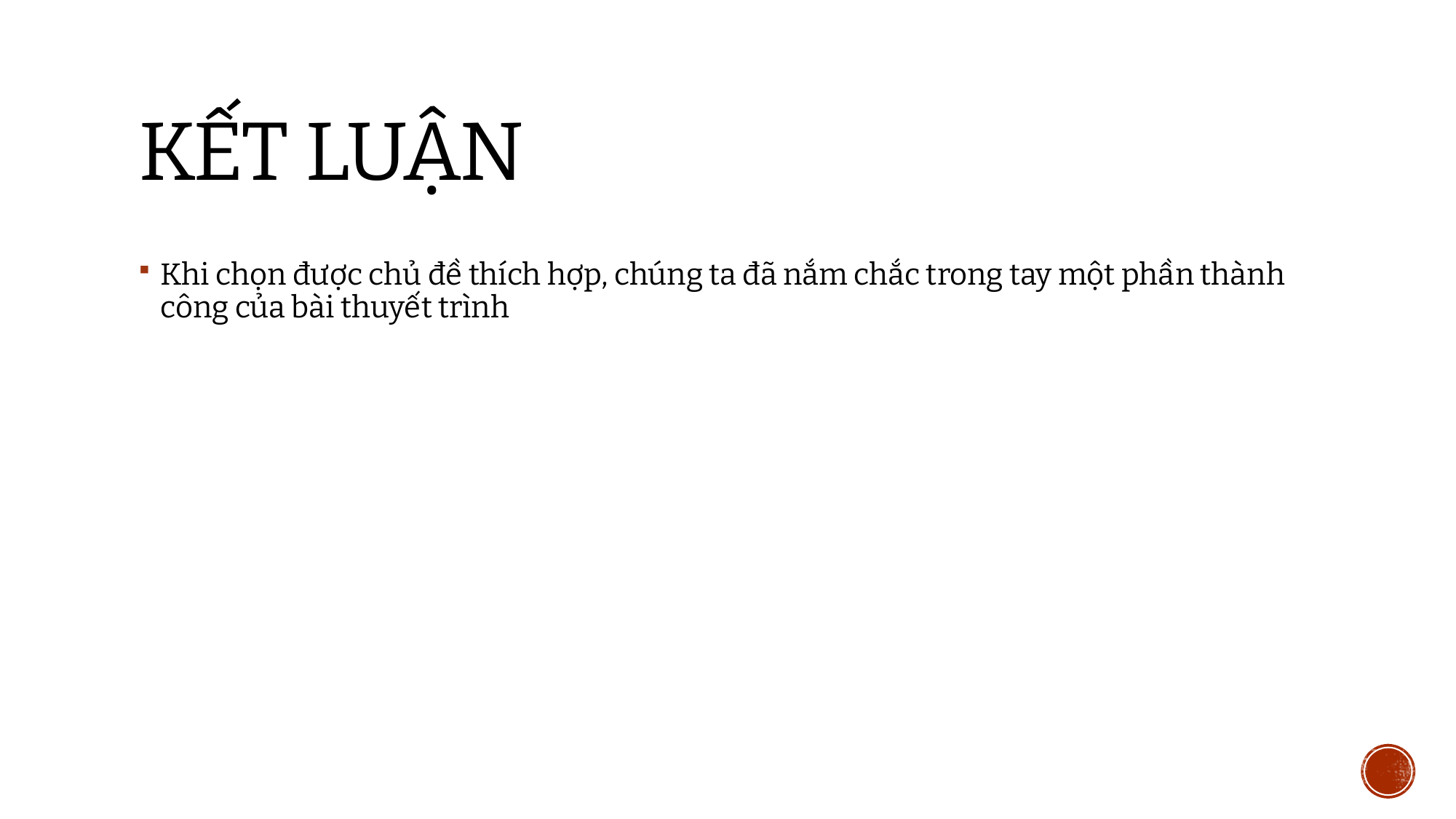

# Kết luận
Khi chọn được chủ đề thích hợp, chúng ta đã nắm chắc trong tay một phần thành công của bài thuyết trình